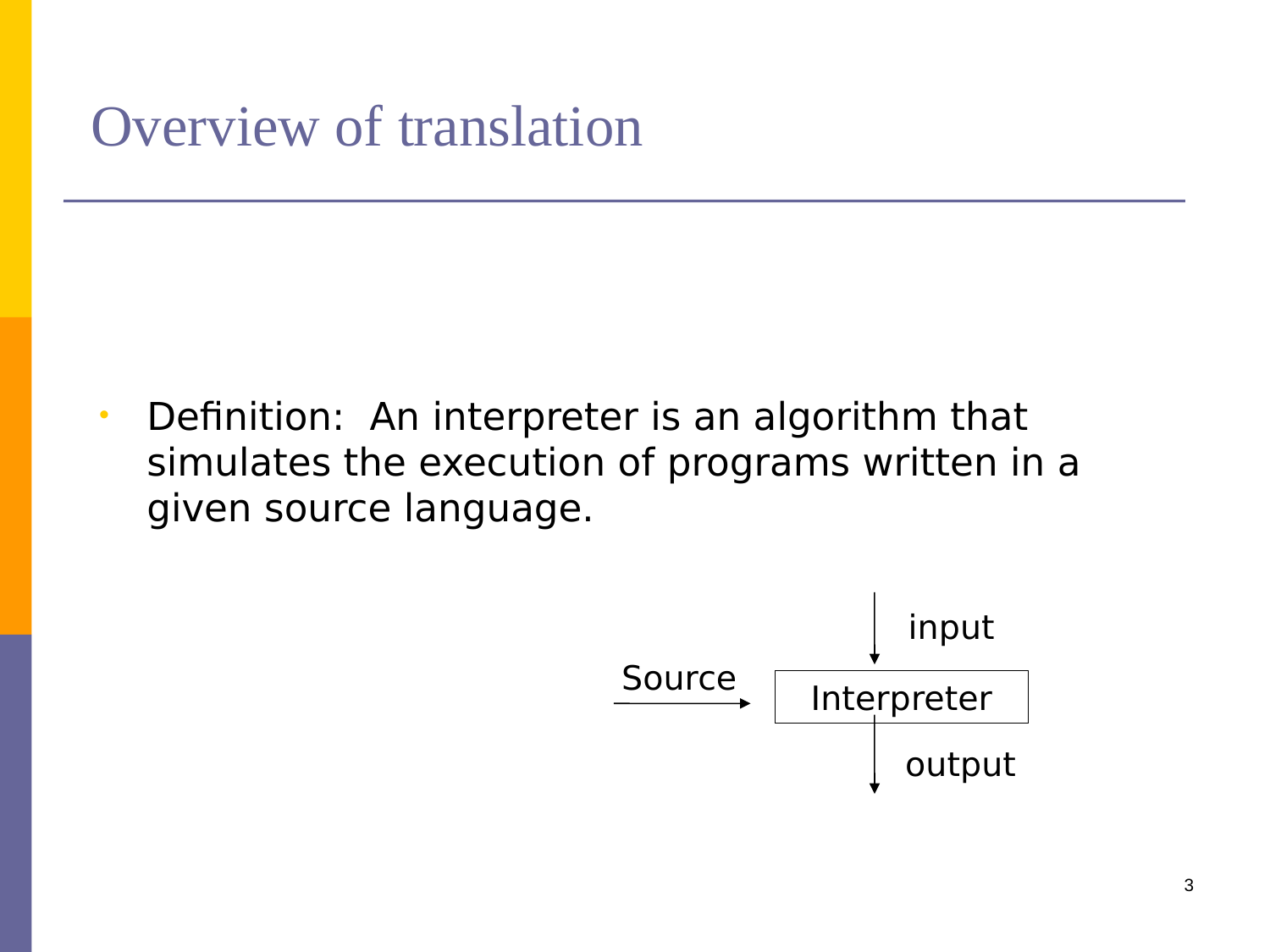

# Overview of translation

Definition:  An interpreter is an algorithm that simulates the execution of programs written in a given source language.

input
Source
Interpreter

output

3